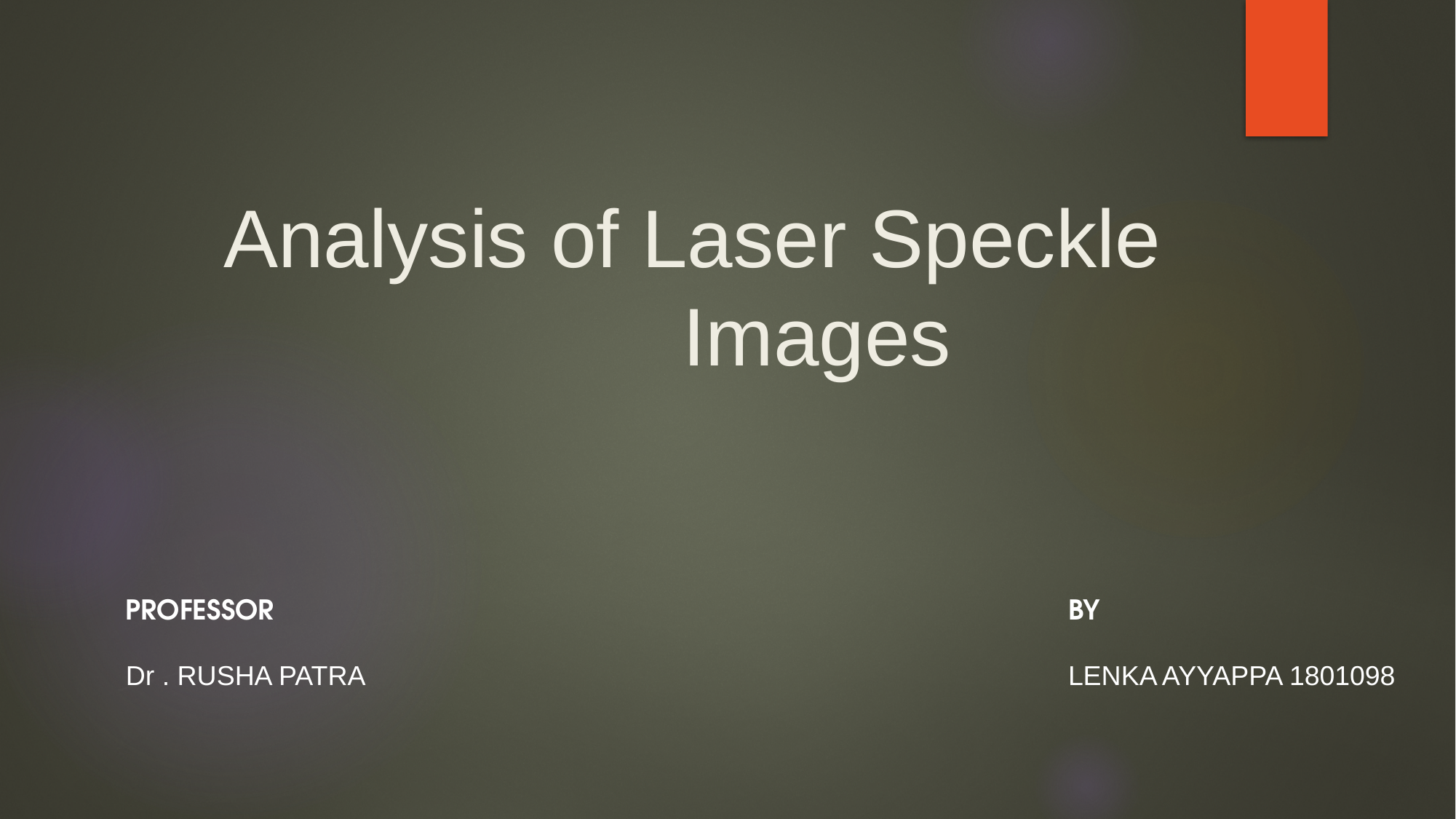

# Analysis of Laser Speckle            Images
PROFESSOR

Dr . RUSHA PATRA
BY

LENKA AYYAPPA 1801098